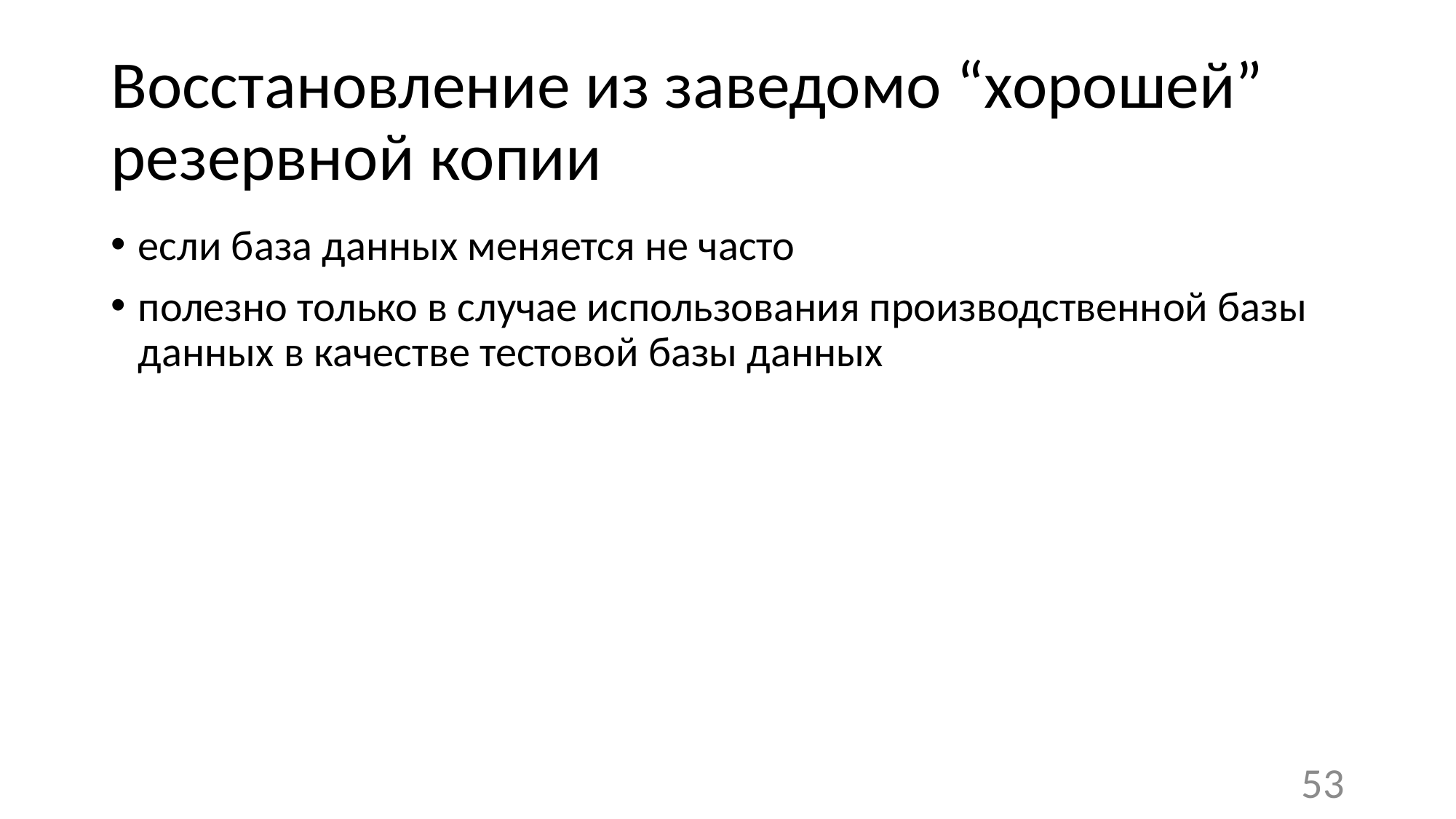

# Восстановление из заведомо “хорошей” резервной копии
если база данных меняется не часто
полезно только в случае использования производственной базы данных в качестве тестовой базы данных
53